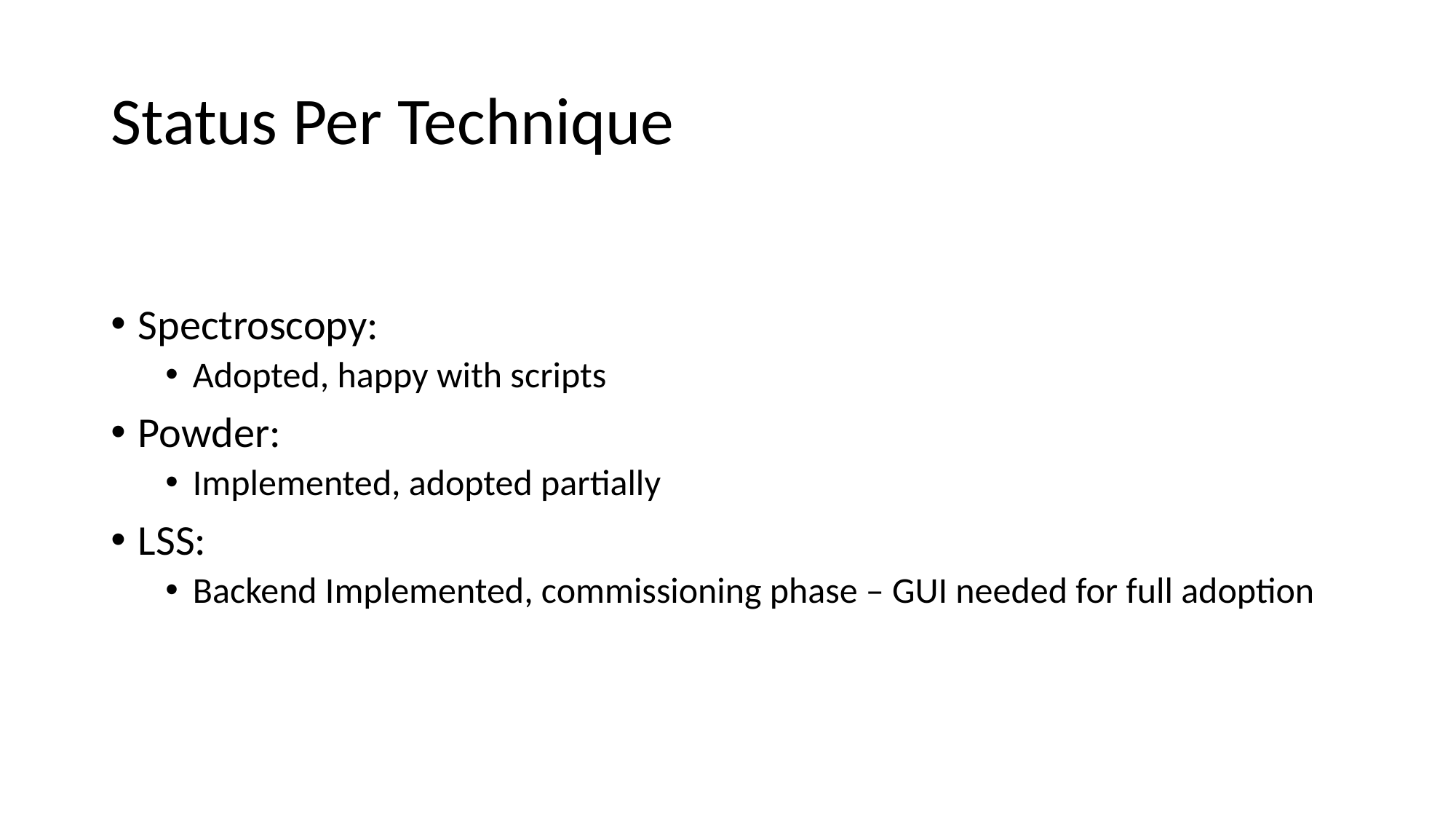

# Status Per Technique
Spectroscopy:
Adopted, happy with scripts
Powder:
Implemented, adopted partially
LSS:
Backend Implemented, commissioning phase – GUI needed for full adoption